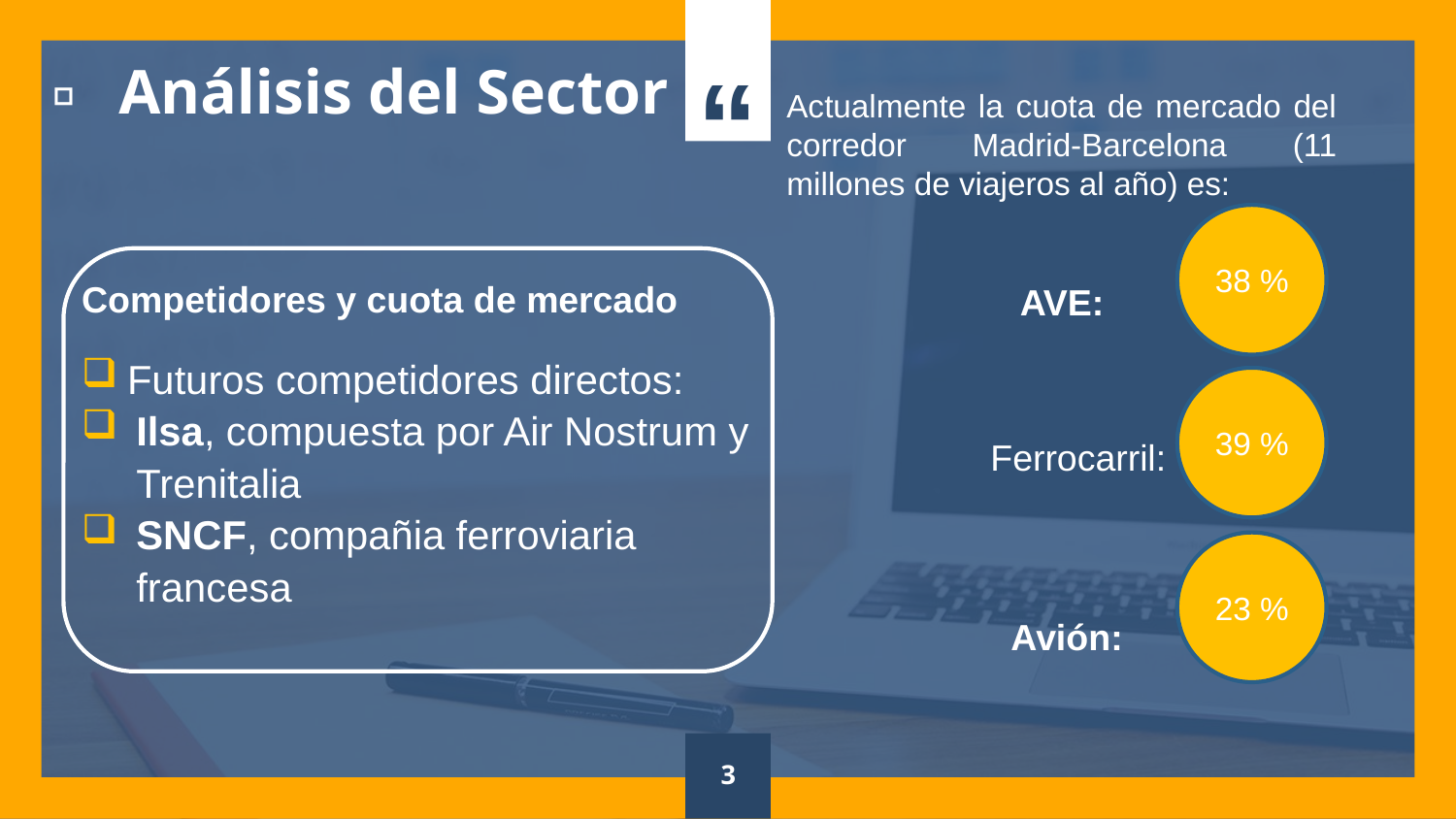

Análisis del Sector
Actualmente la cuota de mercado del corredor Madrid-Barcelona (11 millones de viajeros al año) es:

AVE:

                    Ferrocarril:

                      Avión:
38 %

Competidores y cuota de mercado

Futuros competidores directos:
Ilsa, compuesta por Air Nostrum y Trenitalia
SNCF, compañia ferroviaria francesa

39 %
23 %
3